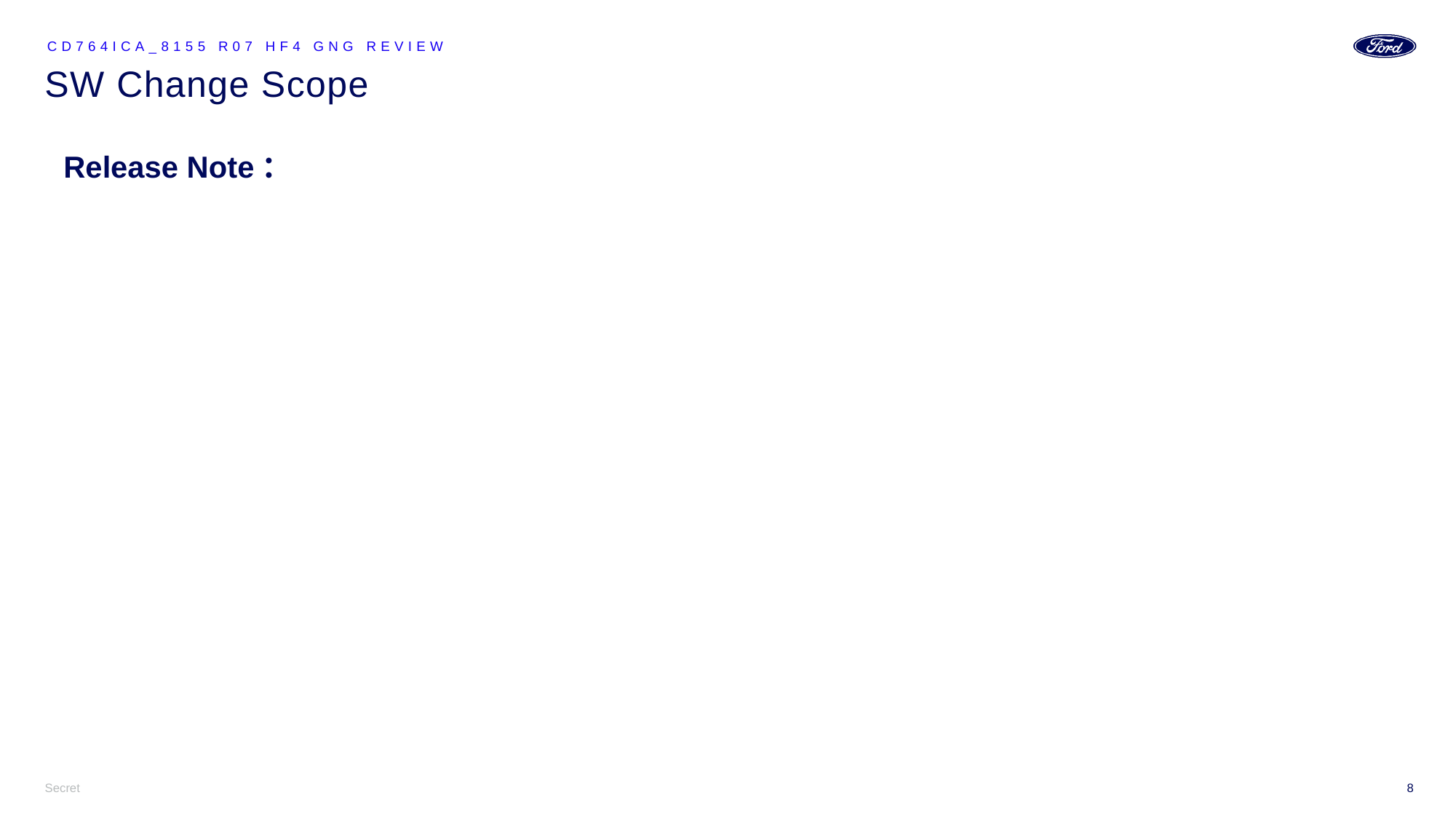

CD764ICA_8155 R07 HF4 GNG Review
# SW Change Scope
Release Note：

8
8